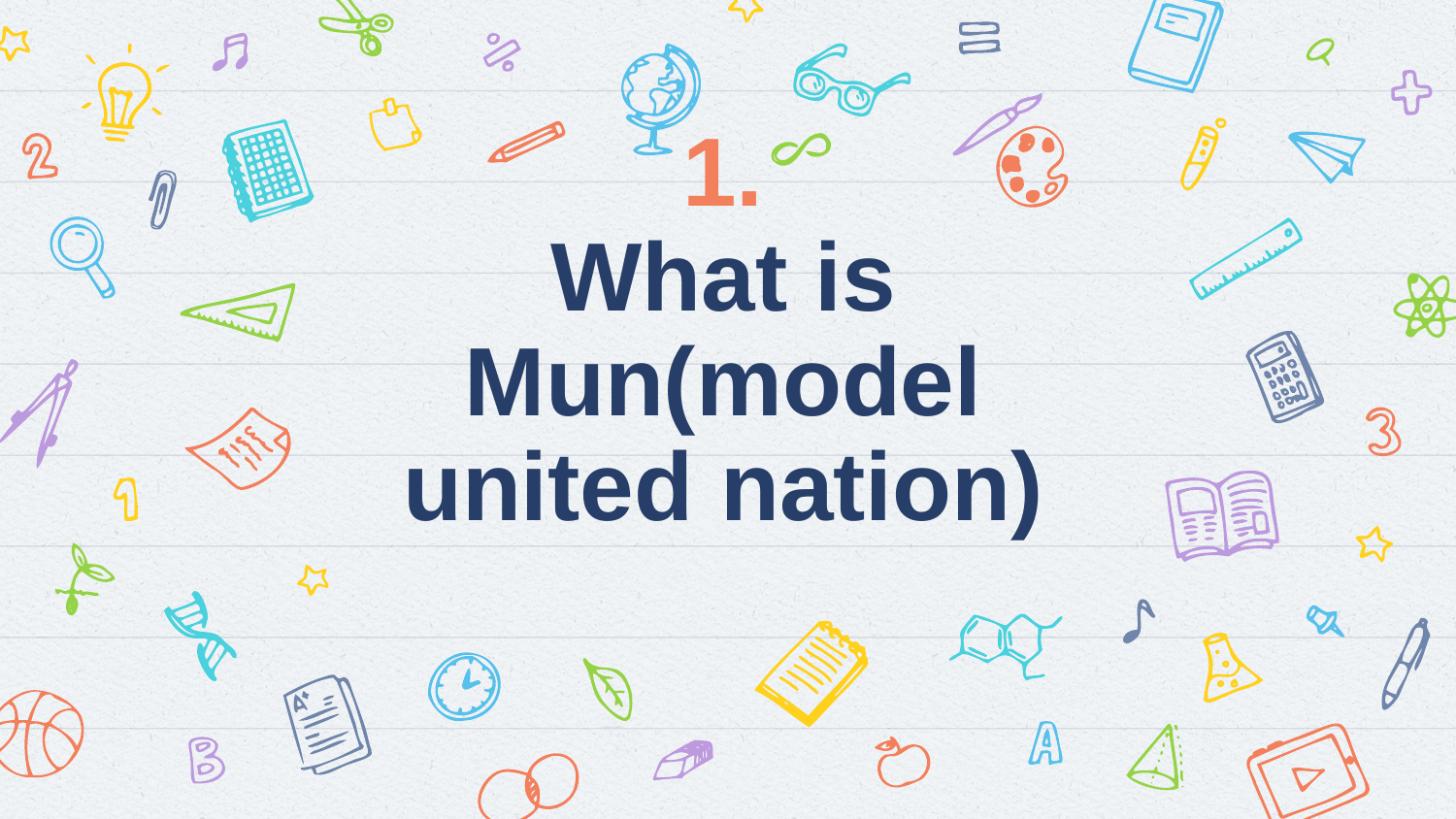

# 1.
What is Mun(model united nation)